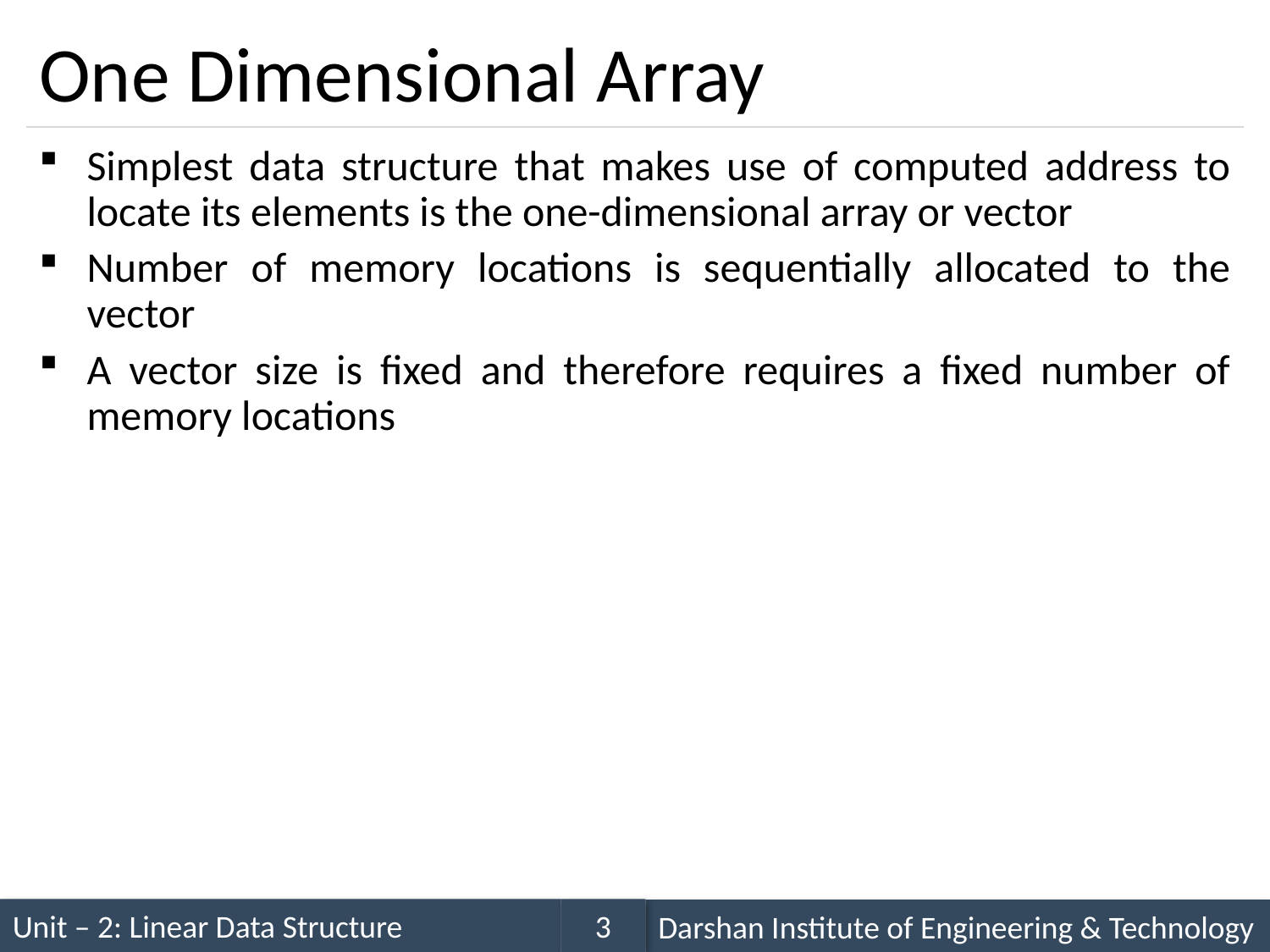

# One Dimensional Array
Simplest data structure that makes use of computed address to locate its elements is the one-dimensional array or vector
Number of memory locations is sequentially allocated to the vector
A vector size is fixed and therefore requires a fixed number of memory locations